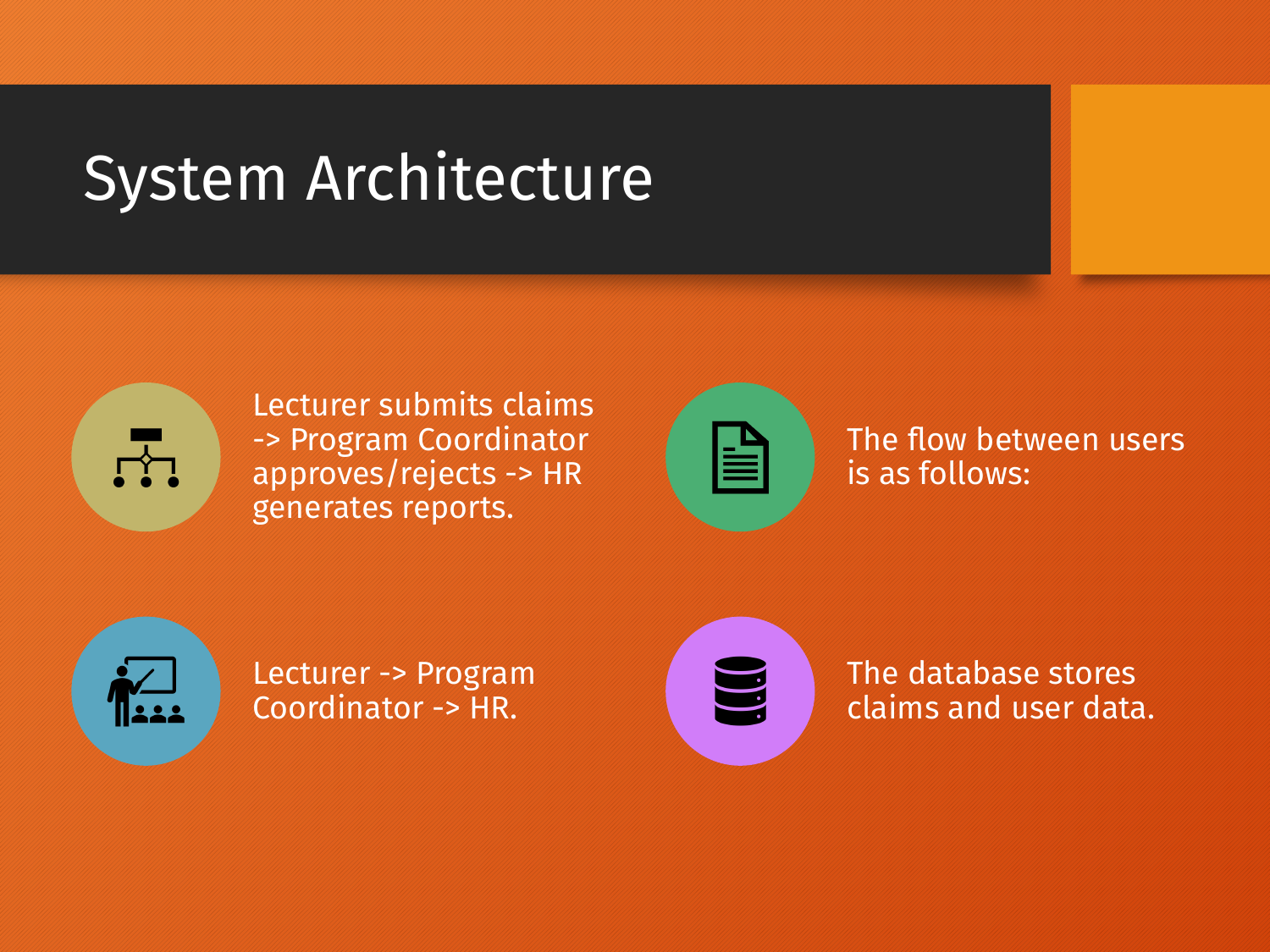

# System Architecture
Lecturer submits claims -> Program Coordinator approves/rejects -> HR generates reports.
The flow between users is as follows:
Lecturer -> Program Coordinator -> HR.
The database stores claims and user data.